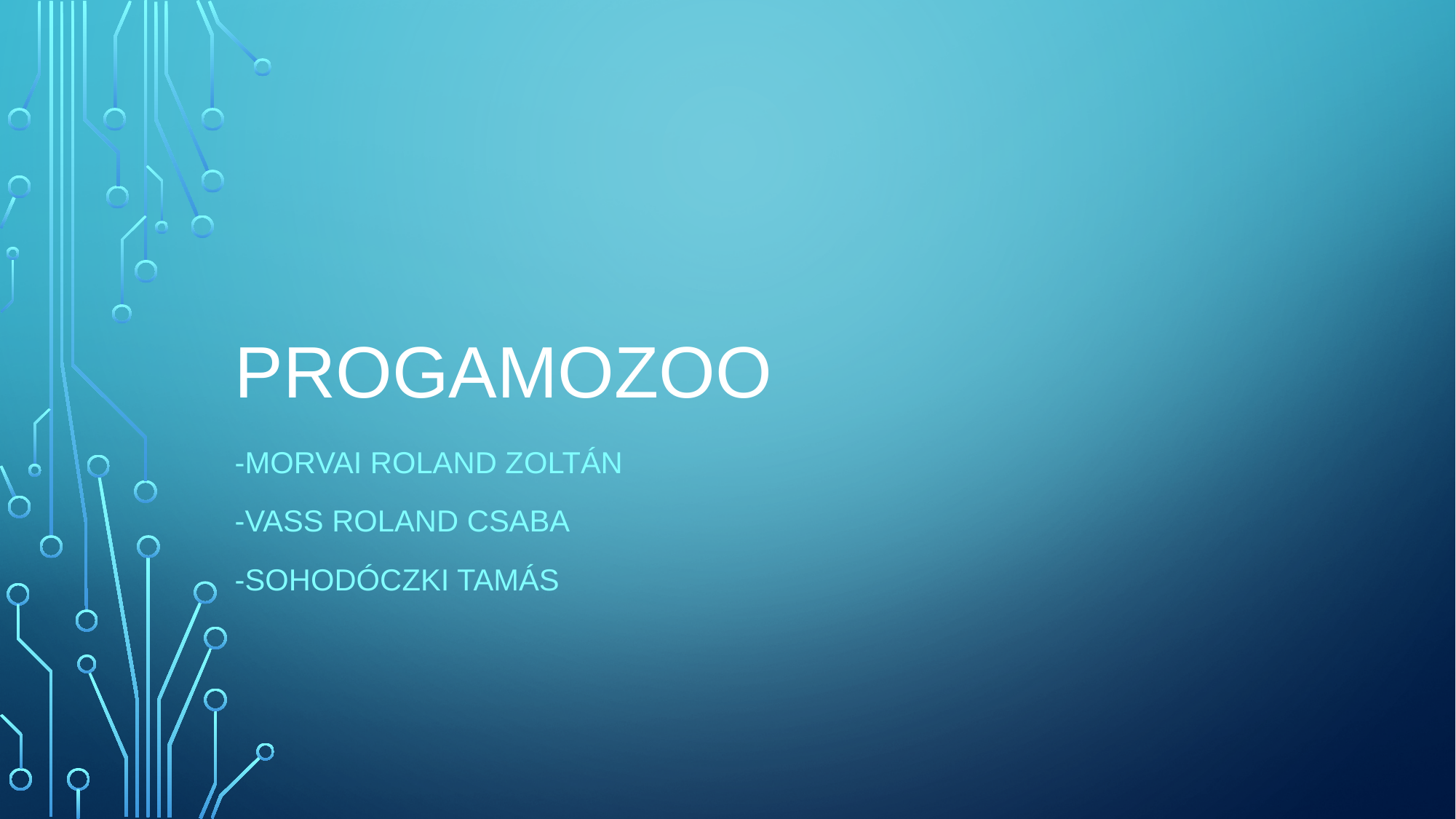

# Progamozoo
-morvai Roland zoltán
-Vass roland CSaba
-Sohodóczki TAmás